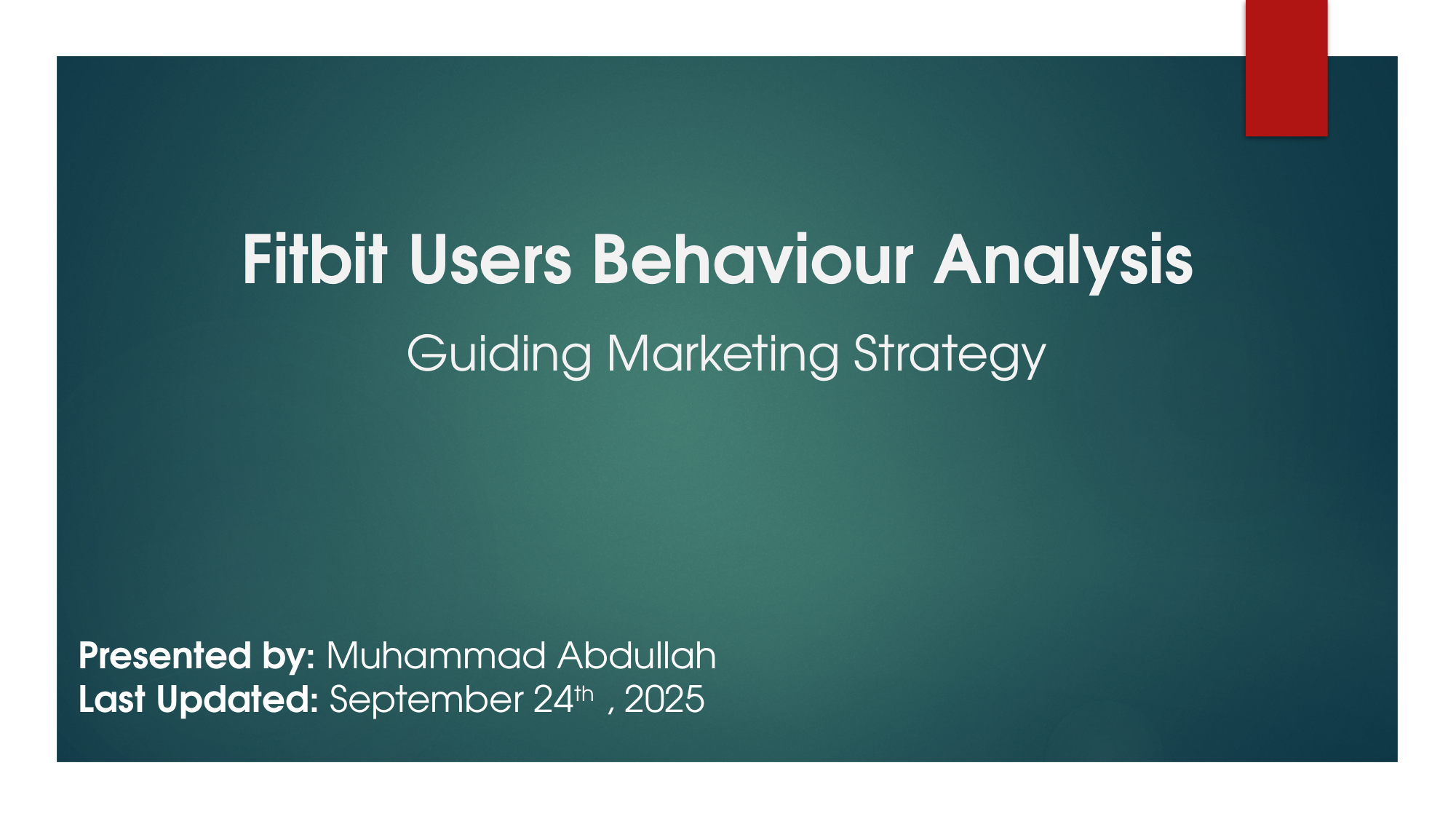

Fitbit Users Behaviour Analysis
Guiding Marketing Strategy

Presented by: Muhammad Abdullah
Last Updated: September 24th , 2025
#